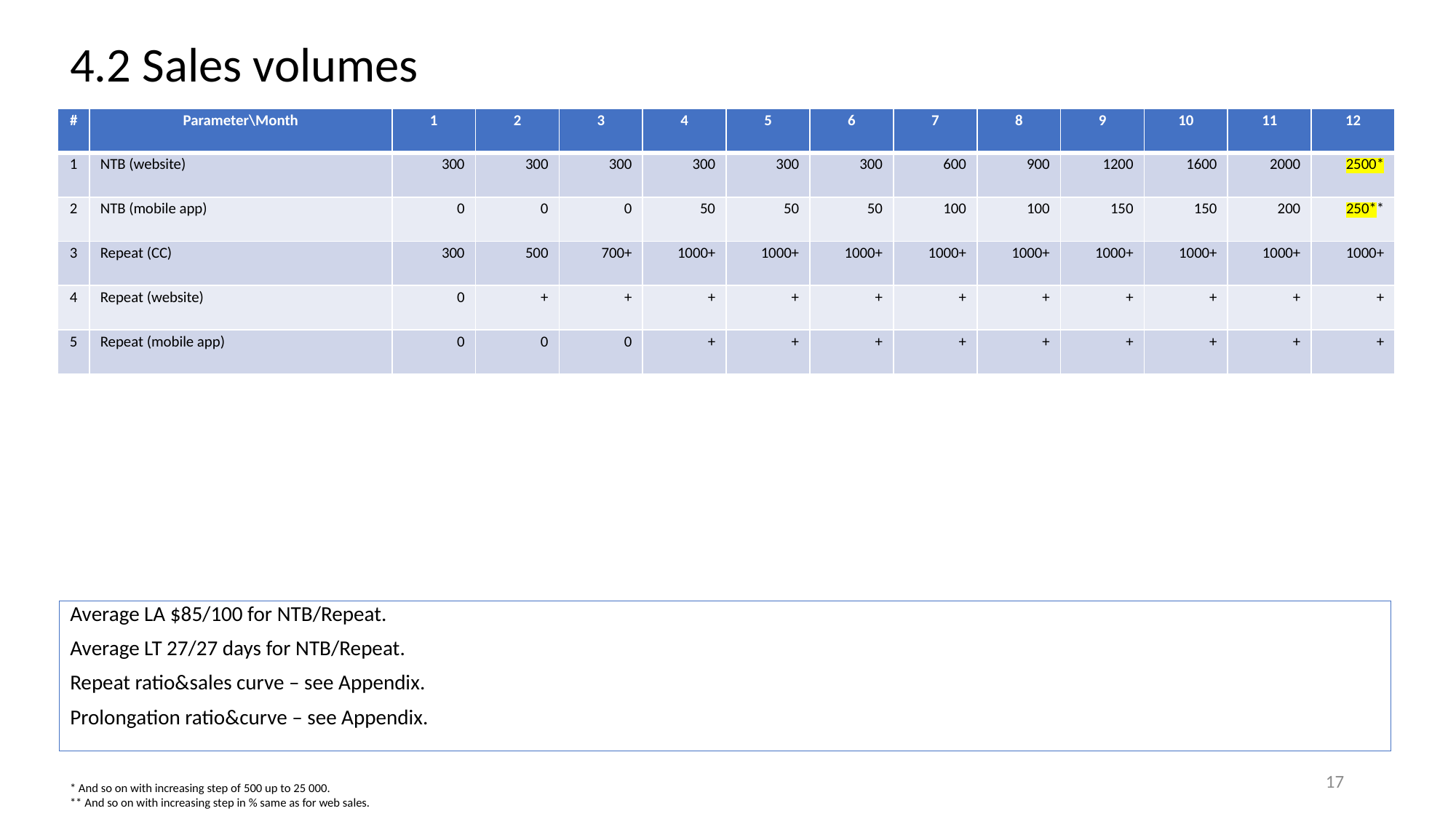

# 4.2 Sales volumes
| # | Parameter\Month | 1 | 2 | 3 | 4 | 5 | 6 | 7 | 8 | 9 | 10 | 11 | 12 |
| --- | --- | --- | --- | --- | --- | --- | --- | --- | --- | --- | --- | --- | --- |
| 1 | NTB (website) | 300 | 300 | 300 | 300 | 300 | 300 | 600 | 900 | 1200 | 1600 | 2000 | 2500\* |
| 2 | NTB (mobile app) | 0 | 0 | 0 | 50 | 50 | 50 | 100 | 100 | 150 | 150 | 200 | 250\*\* |
| 3 | Repeat (CC) | 300 | 500 | 700+ | 1000+ | 1000+ | 1000+ | 1000+ | 1000+ | 1000+ | 1000+ | 1000+ | 1000+ |
| 4 | Repeat (website) | 0 | + | + | + | + | + | + | + | + | + | + | + |
| 5 | Repeat (mobile app) | 0 | 0 | 0 | + | + | + | + | + | + | + | + | + |
Average LA $85/100 for NTB/Repeat.
Average LT 27/27 days for NTB/Repeat.
Repeat ratio&sales curve – see Appendix.
Prolongation ratio&curve – see Appendix.
17
* And so on with increasing step of 500 up to 25 000.
** And so on with increasing step in % same as for web sales.